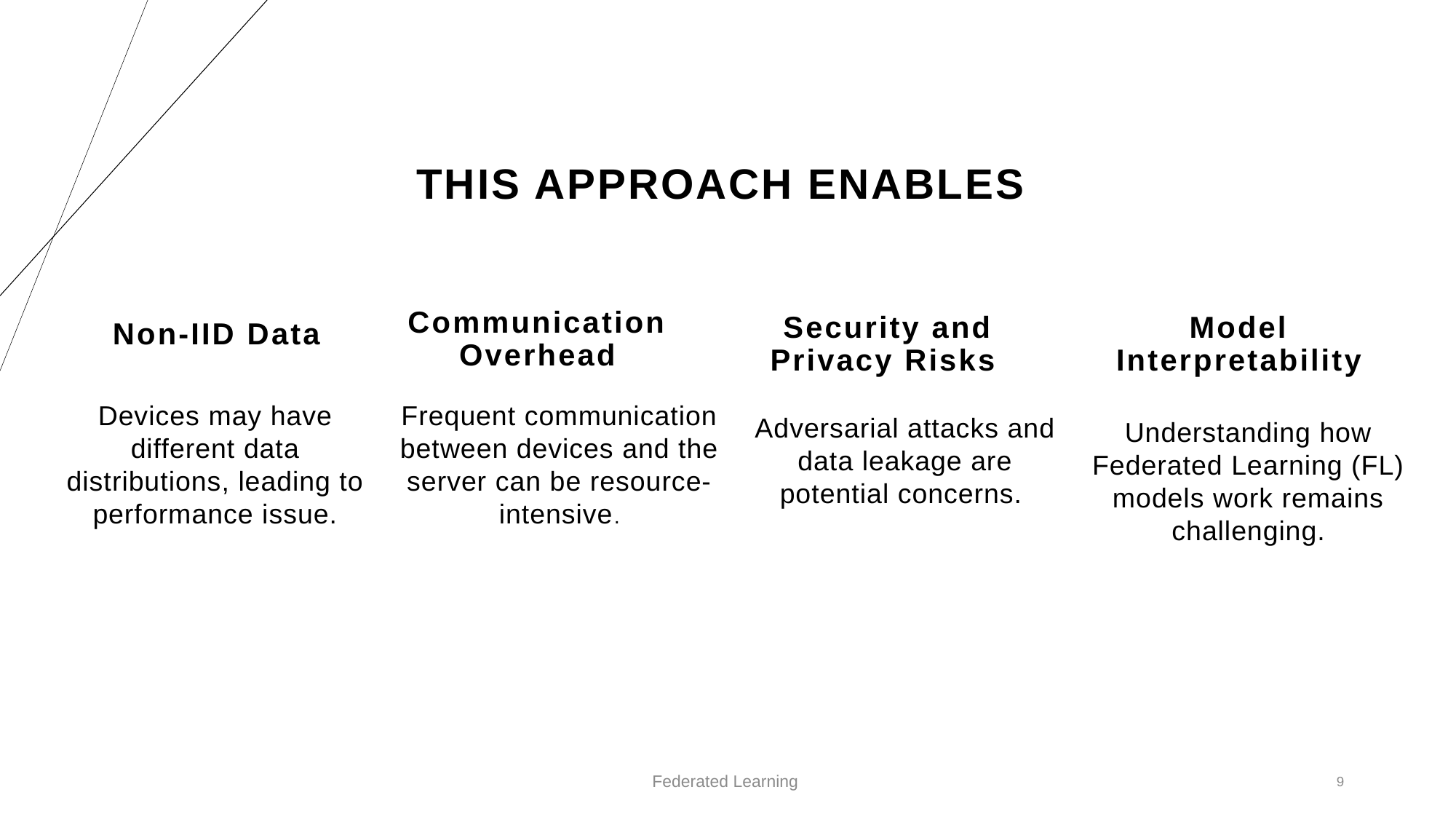

# This approach enables
Security and Privacy Risks
Model Interpretability
Non-IID Data

Communication Overhead

Devices may have different data distributions, leading to performance issue.​
Frequent communication between devices and the server can be resource-intensive​.
Adversarial attacks and data leakage are potential concerns.

Understanding how Federated Learning (FL) models work remains challenging.
Federated Learning
9